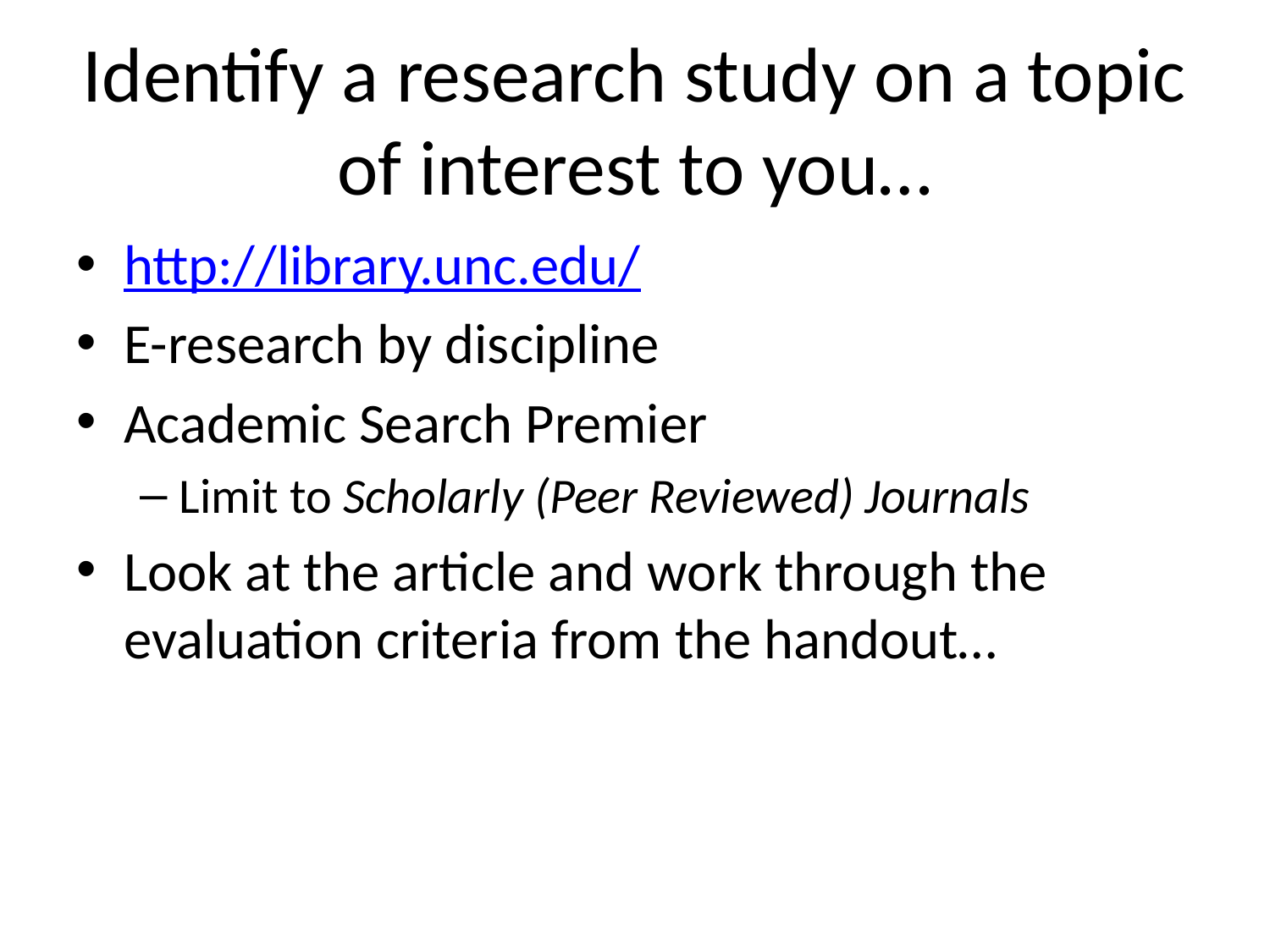

# Identify a research study on a topic of interest to you…
http://library.unc.edu/
E-research by discipline
Academic Search Premier
Limit to Scholarly (Peer Reviewed) Journals
Look at the article and work through the evaluation criteria from the handout…